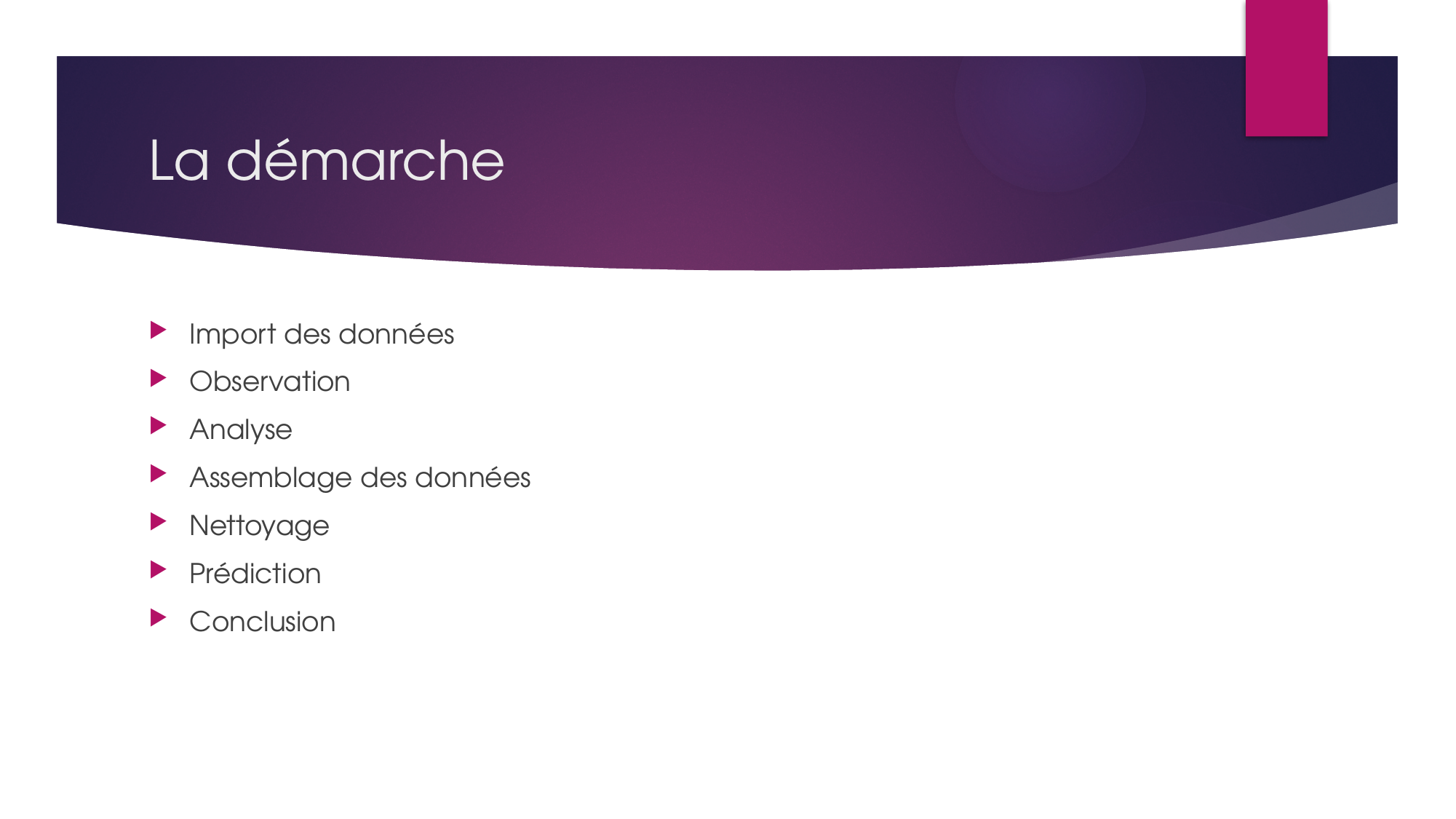

# La démarche
Import des données
Observation
Analyse
Assemblage des données
Nettoyage
Prédiction
Conclusion